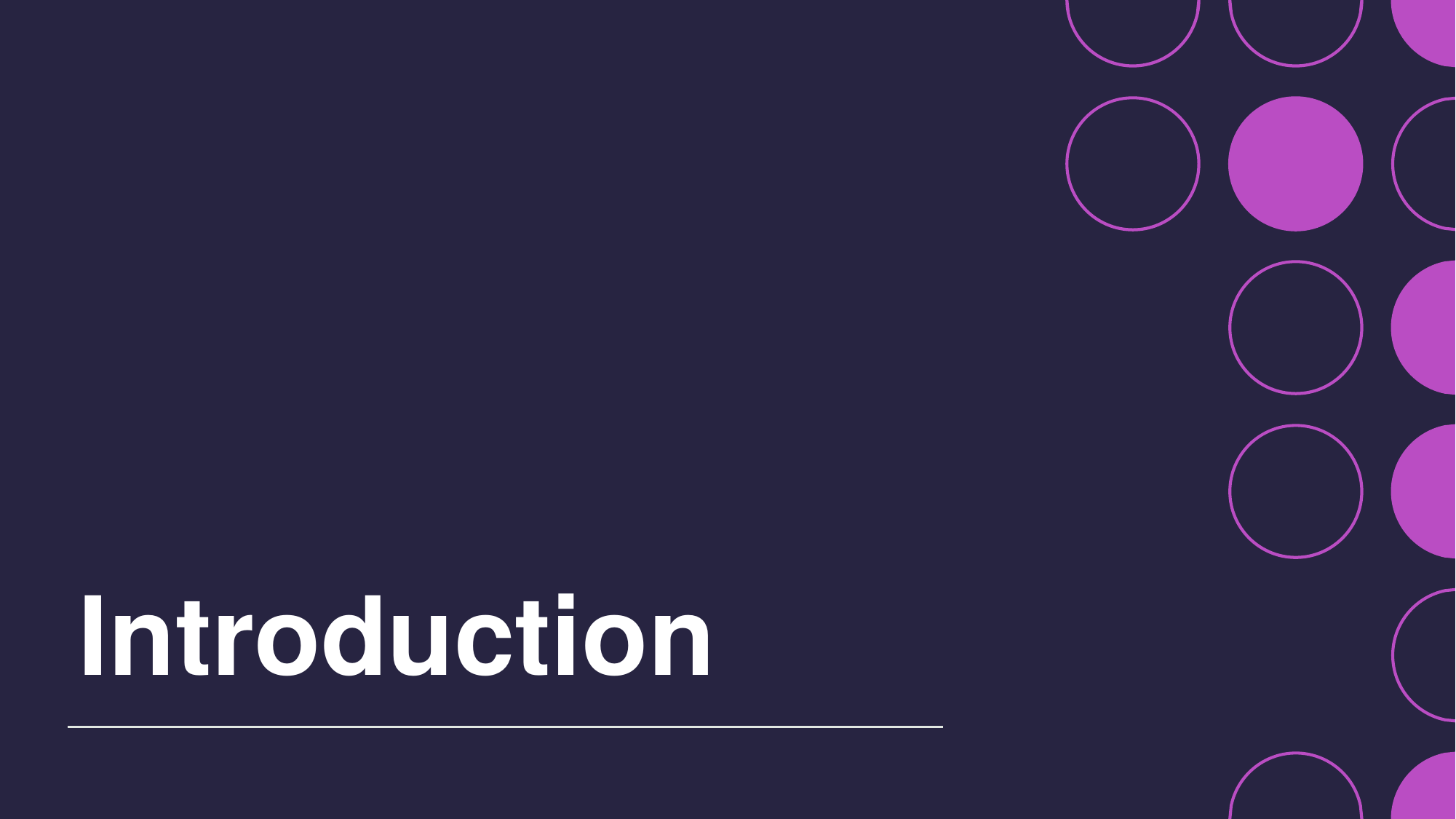

# Introduction
Project Overview
Objective: Develop a machine learning model for accurate lung and colon cancer classification.
Data: Utilized a comprehensive Kaggle dataset for model training.
Methodology: Employed advanced deep learning techniques.
Outcome: Achieved high accuracy in cancer detection.